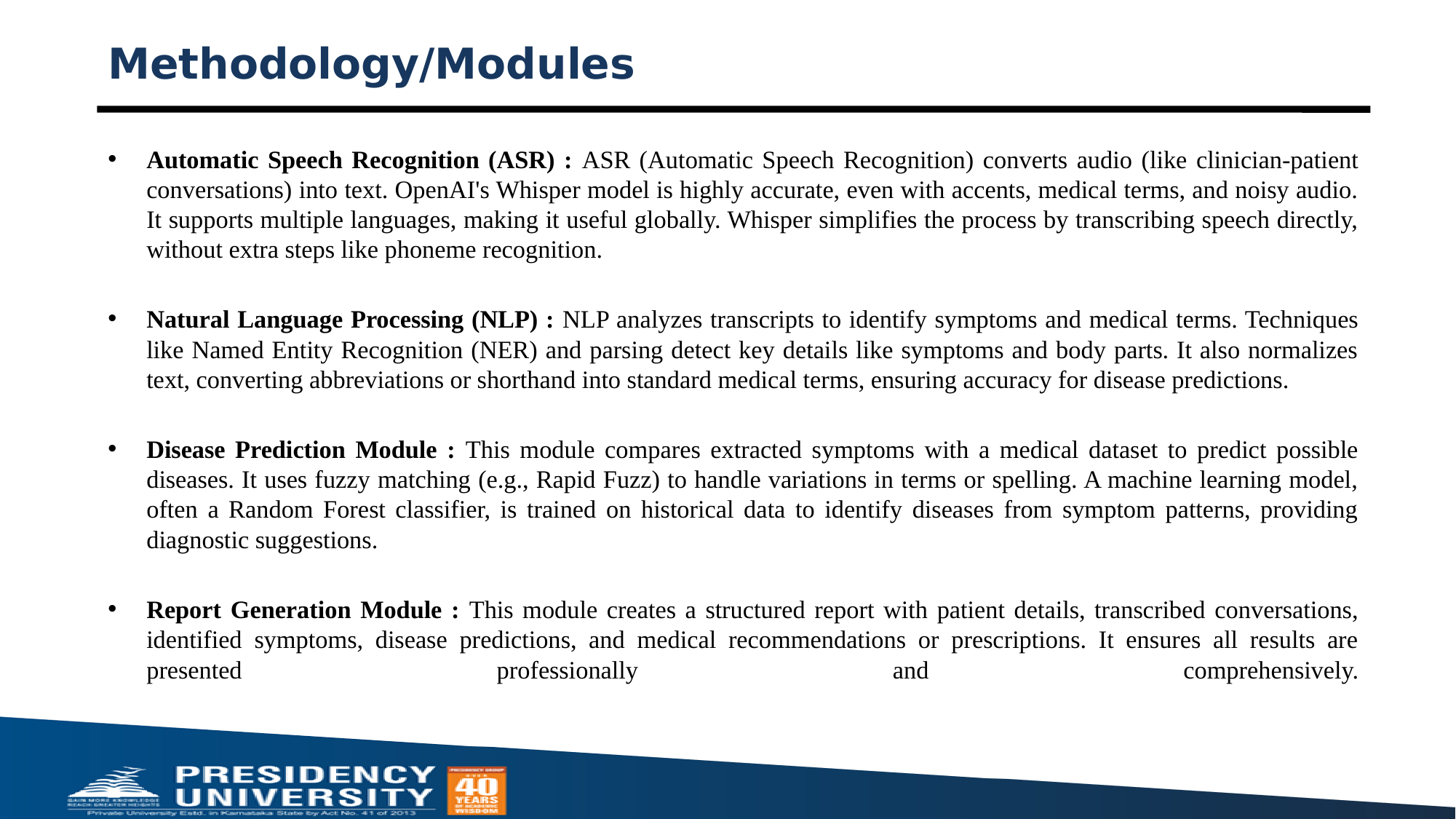

# Methodology/Modules
Automatic Speech Recognition (ASR) : ASR (Automatic Speech Recognition) converts audio (like clinician-patient conversations) into text. OpenAI's Whisper model is highly accurate, even with accents, medical terms, and noisy audio. It supports multiple languages, making it useful globally. Whisper simplifies the process by transcribing speech directly, without extra steps like phoneme recognition.

Natural Language Processing (NLP) : NLP analyzes transcripts to identify symptoms and medical terms. Techniques like Named Entity Recognition (NER) and parsing detect key details like symptoms and body parts. It also normalizes text, converting abbreviations or shorthand into standard medical terms, ensuring accuracy for disease predictions.

Disease Prediction Module : This module compares extracted symptoms with a medical dataset to predict possible diseases. It uses fuzzy matching (e.g., Rapid Fuzz) to handle variations in terms or spelling. A machine learning model, often a Random Forest classifier, is trained on historical data to identify diseases from symptom patterns, providing diagnostic suggestions.

Report Generation Module : This module creates a structured report with patient details, transcribed conversations, identified symptoms, disease predictions, and medical recommendations or prescriptions. It ensures all results are presented professionally and comprehensively.